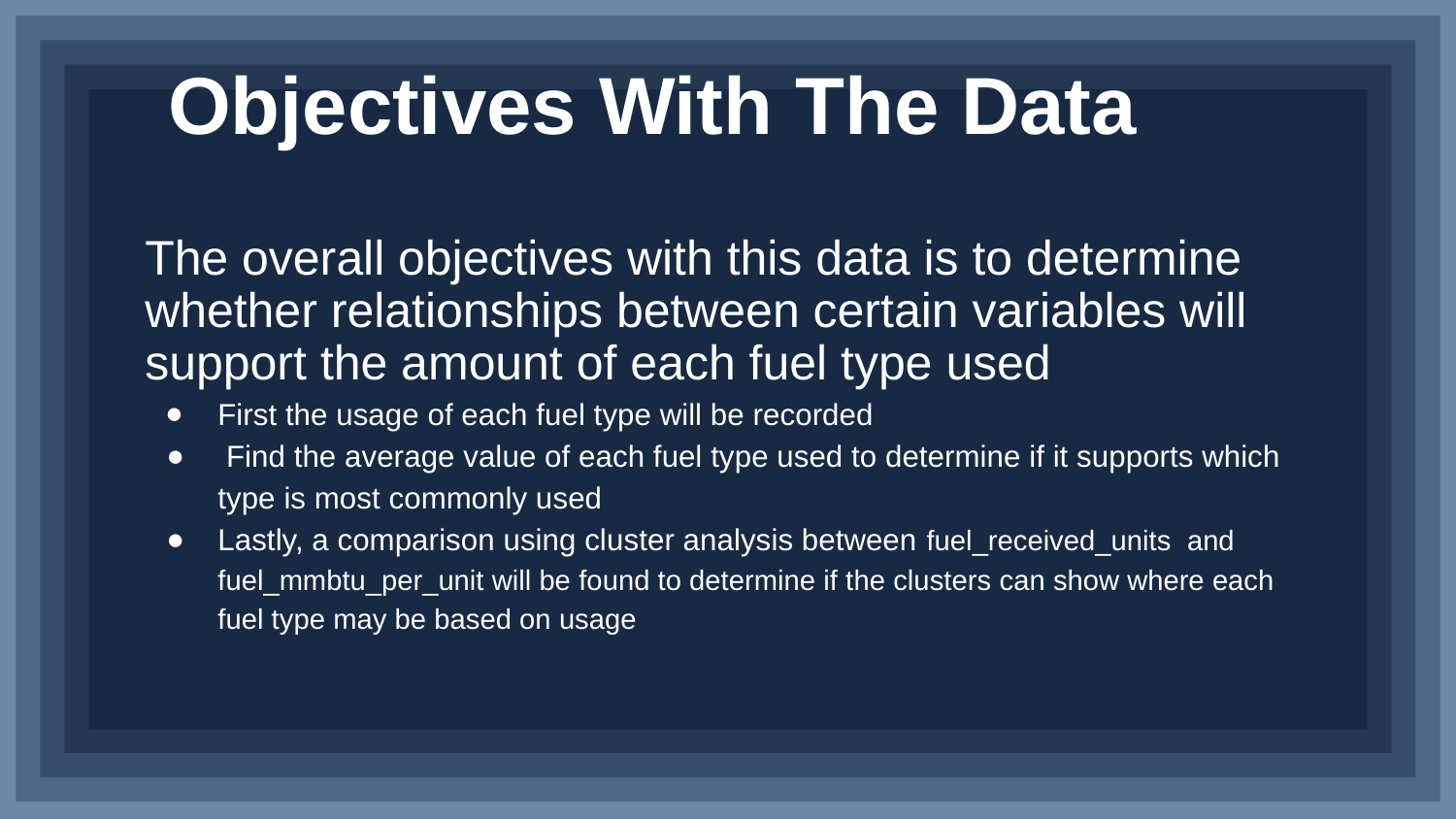

Objectives With The Data
# The overall objectives with this data is to determine whether relationships between certain variables will support the amount of each fuel type used
First the usage of each fuel type will be recorded
 Find the average value of each fuel type used to determine if it supports which type is most commonly used
Lastly, a comparison using cluster analysis between fuel_received_units  and fuel_mmbtu_per_unit will be found to determine if the clusters can show where each fuel type may be based on usage